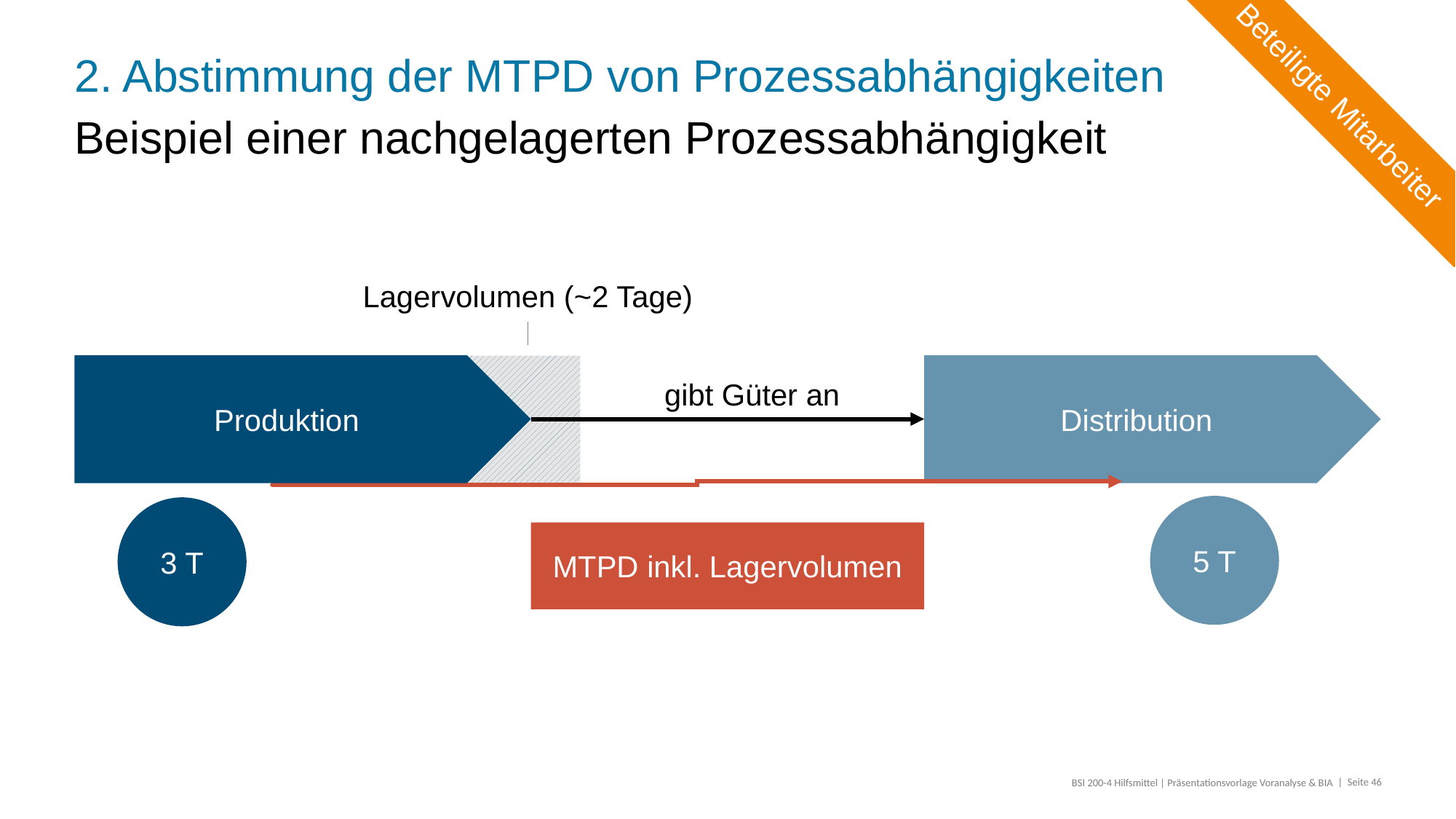

# 2. Abstimmung der MTPD von Prozessabhängigkeiten
Beteiligte Mitarbeiter
Beispiel einer nachgelagerten Prozessabhängigkeit
Lagervolumen (~2 Tage)

Produktion
Distribution

gibt Güter an
MTPD inkl. Lagervolumen
5 T
3 T
BSI 200-4 Hilfsmittel | Präsentationsvorlage Voranalyse & BIA